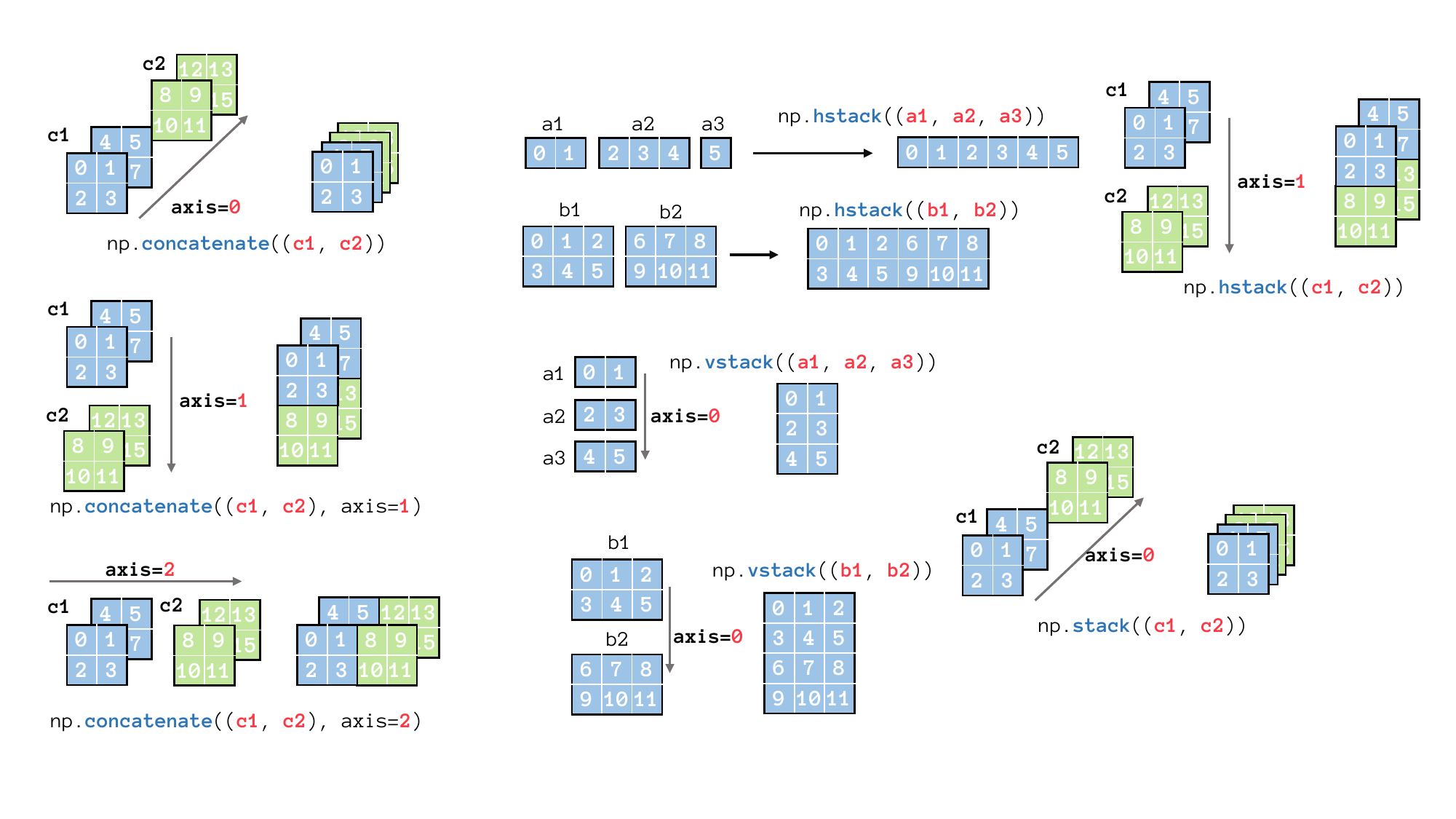

c2
| 12 | 13 |
| --- | --- |
| 14 | 15 |
c1
| 8 | 9 |
| --- | --- |
| 10 | 11 |
| 4 | 5 |
| --- | --- |
| 6 | 7 |
np.hstack((a1, a2, a3))
| 4 | 5 |
| --- | --- |
| 6 | 7 |
a1
a2
a3
| 0 | 1 |
| --- | --- |
| 2 | 3 |
c1
| 12 | 13 |
| --- | --- |
| 14 | 15 |
| 0 | 1 |
| --- | --- |
| 2 | 3 |
| 4 | 5 |
| --- | --- |
| 6 | 7 |
| 8 | 9 |
| --- | --- |
| 10 | 11 |
| 0 | 1 | 2 | 3 | 4 | 5 |
| --- | --- | --- | --- | --- | --- |
| 0 | 1 |
| --- | --- |
| 2 | 3 | 4 |
| --- | --- | --- |
| 5 |
| --- |
| 4 | 5 |
| --- | --- |
| 6 | 7 |
| 0 | 1 |
| --- | --- |
| 2 | 3 |
| 0 | 1 |
| --- | --- |
| 2 | 3 |
| 12 | 13 |
| --- | --- |
| 14 | 15 |
axis=1
c2
| 8 | 9 |
| --- | --- |
| 10 | 11 |
| 12 | 13 |
| --- | --- |
| 14 | 15 |
axis=0
np.hstack((b1, b2))
b1
b2
| 8 | 9 |
| --- | --- |
| 10 | 11 |
np.concatenate((c1, c2))
| 0 | 1 | 2 |
| --- | --- | --- |
| 3 | 4 | 5 |
| 6 | 7 | 8 |
| --- | --- | --- |
| 9 | 10 | 11 |
| 0 | 1 | 2 | 6 | 7 | 8 |
| --- | --- | --- | --- | --- | --- |
| 3 | 4 | 5 | 9 | 10 | 11 |
np.hstack((c1, c2))
c1
| 4 | 5 |
| --- | --- |
| 6 | 7 |
| 4 | 5 |
| --- | --- |
| 6 | 7 |
| 0 | 1 |
| --- | --- |
| 2 | 3 |
np.vstack((a1, a2, a3))
| 0 | 1 |
| --- | --- |
| 2 | 3 |
a1
| 0 | 1 |
| --- | --- |
| 12 | 13 |
| --- | --- |
| 14 | 15 |
axis=1
| 0 | 1 |
| --- | --- |
| 2 | 3 |
| 4 | 5 |
c2
axis=0
a2
| 2 | 3 |
| --- | --- |
| 8 | 9 |
| --- | --- |
| 10 | 11 |
| 12 | 13 |
| --- | --- |
| 14 | 15 |
c2
| 8 | 9 |
| --- | --- |
| 10 | 11 |
| 12 | 13 |
| --- | --- |
| 14 | 15 |
a3
| 4 | 5 |
| --- | --- |
| 8 | 9 |
| --- | --- |
| 10 | 11 |
np.concatenate((c1, c2), axis=1)
c1
| 12 | 13 |
| --- | --- |
| 14 | 15 |
| 4 | 5 |
| --- | --- |
| 6 | 7 |
| 8 | 9 |
| --- | --- |
| 10 | 11 |
b1
| 4 | 5 |
| --- | --- |
| 6 | 7 |
| 0 | 1 |
| --- | --- |
| 2 | 3 |
axis=0
| 0 | 1 |
| --- | --- |
| 2 | 3 |
axis=2
np.vstack((b1, b2))
| 0 | 1 | 2 |
| --- | --- | --- |
| 3 | 4 | 5 |
c2
c1
| 0 | 1 | 2 |
| --- | --- | --- |
| 3 | 4 | 5 |
| 6 | 7 | 8 |
| 9 | 10 | 11 |
| 4 | 5 |
| --- | --- |
| 6 | 7 |
| 12 | 13 |
| --- | --- |
| 14 | 15 |
| 4 | 5 |
| --- | --- |
| 6 | 7 |
| 12 | 13 |
| --- | --- |
| 14 | 15 |
np.stack((c1, c2))
axis=0
b2
| 0 | 1 |
| --- | --- |
| 2 | 3 |
| 0 | 1 |
| --- | --- |
| 2 | 3 |
| 8 | 9 |
| --- | --- |
| 10 | 11 |
| 8 | 9 |
| --- | --- |
| 10 | 11 |
| 6 | 7 | 8 |
| --- | --- | --- |
| 9 | 10 | 11 |
np.concatenate((c1, c2), axis=2)